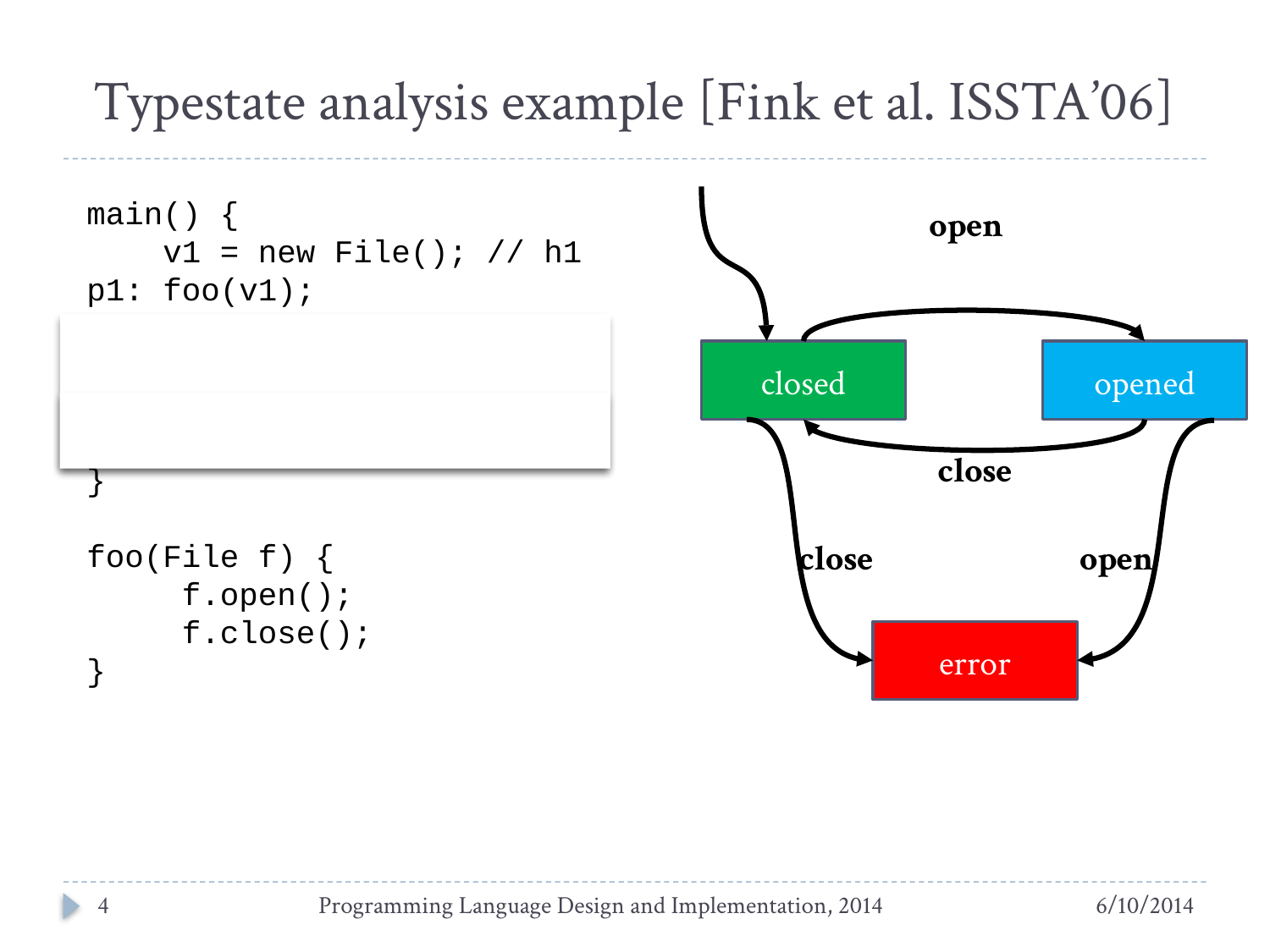

# Typestate analysis example [Fink et al. ISSTA’06]
main() {
    v1 = new File(); // h1
p1: foo(v1);
    v2 = new File(); // h2
p2: foo(v2);
    v3 = new File(); // h3
p3: foo(v3);
}

foo(File f) {
     f.open();
     f.close();
}
open

closed
opened

close
open
close
error
4
Programming Language Design and Implementation, 2014
6/10/2014